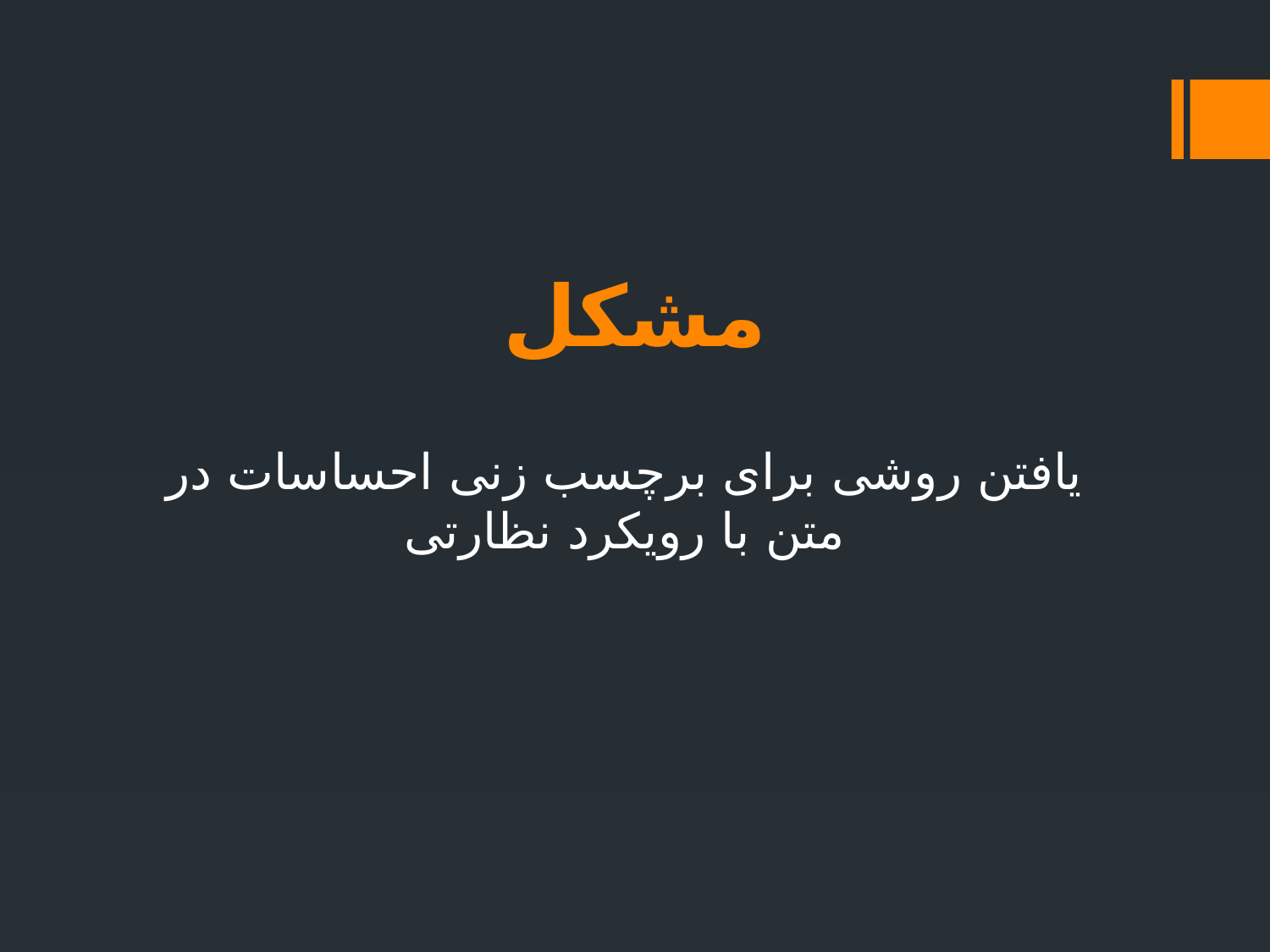

# مشکل
یافتن روشی برای برچسب زنی احساسات در متن با رویکرد نظارتی